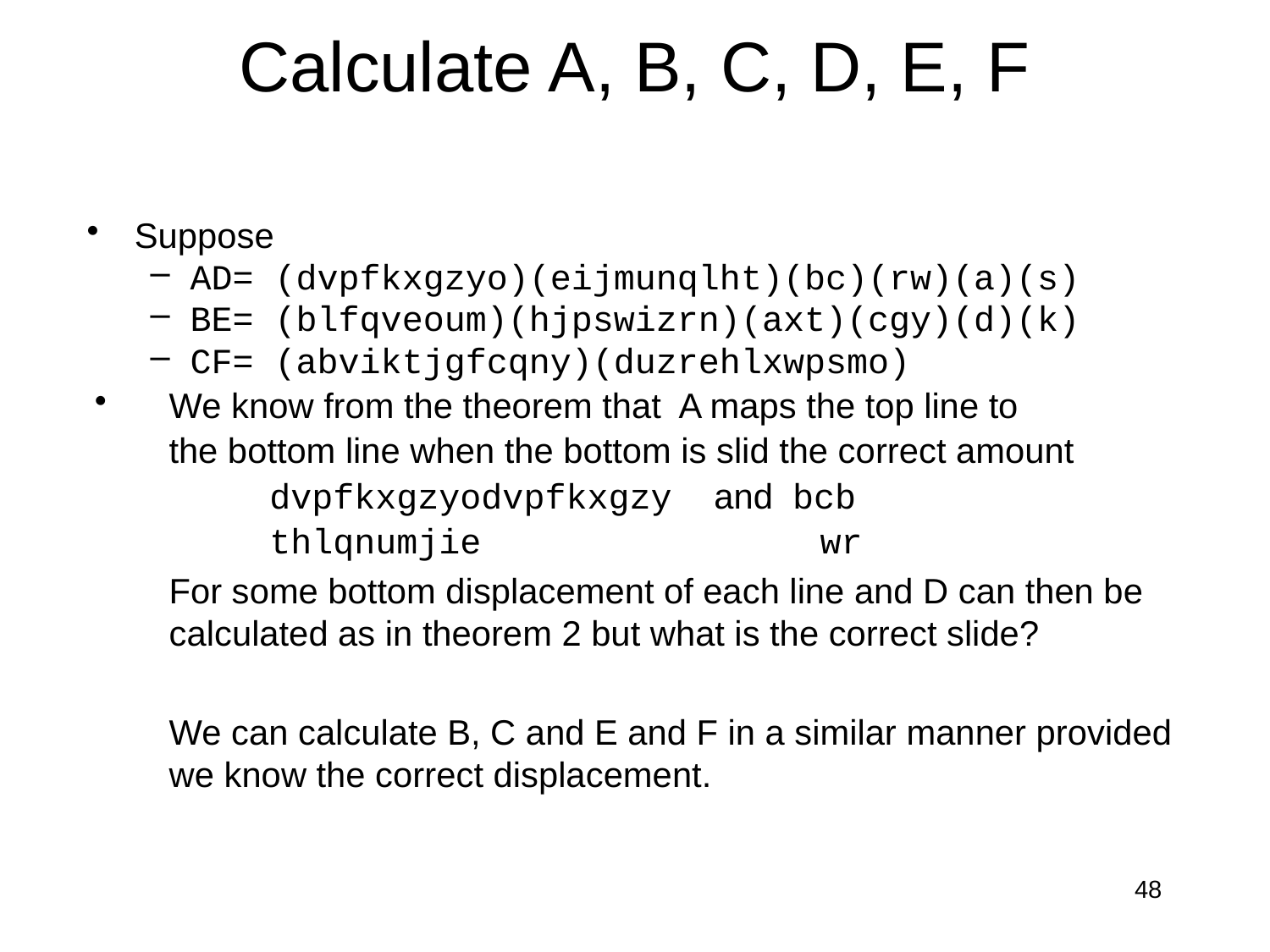

# Calculate A, B, C, D, E, F
Suppose
AD= (dvpfkxgzyo)(eijmunqlht)(bc)(rw)(a)(s)
BE= (blfqveoum)(hjpswizrn)(axt)(cgy)(d)(k)
CF= (abviktjgfcqny)(duzrehlxwpsmo)
We know from the theorem that  A maps the top line to
	the bottom line when the bottom is slid the correct amount
dvpfkxgzyodvpfkxgzy  and  bcb
thlqnumjie                wr
For some bottom displacement of each line and D can then be calculated as in theorem 2 but what is the correct slide?

We can calculate B, C and E and F in a similar manner provided we know the correct displacement.
48